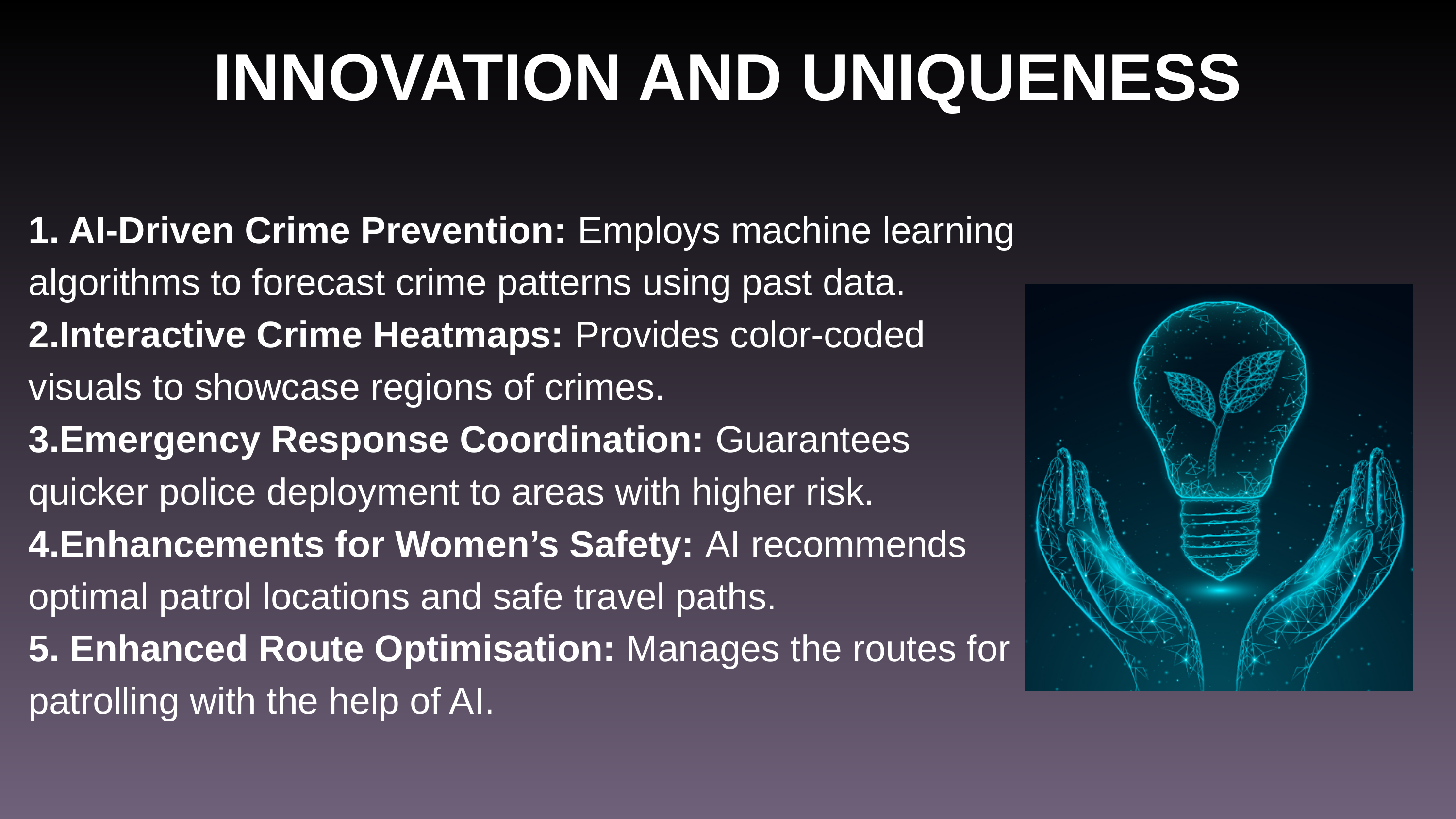

INNOVATION AND UNIQUENESS
1. AI-Driven Crime Prevention: Employs machine learning algorithms to forecast crime patterns using past data.
2.Interactive Crime Heatmaps: Provides color-coded visuals to showcase regions of crimes.
3.Emergency Response Coordination: Guarantees quicker police deployment to areas with higher risk.
4.Enhancements for Women’s Safety: AI recommends optimal patrol locations and safe travel paths.
5. Enhanced Route Optimisation: Manages the routes for patrolling with the help of AI.